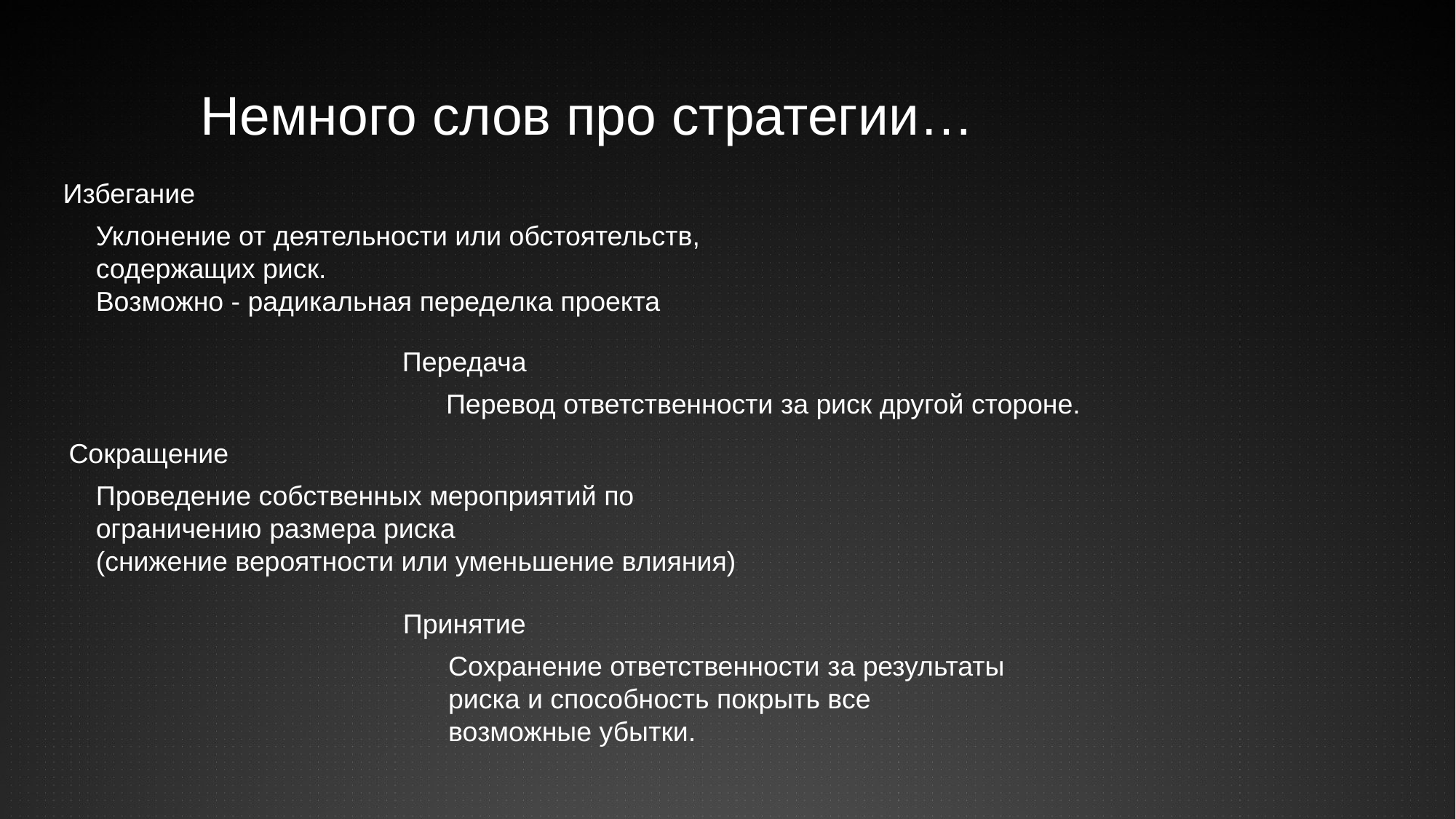

Избегаем:
Смерть
Нехватку технических знаний
Алкоголь

Передаем:
Отсутствие знания предмета
Погодные условия
Утерю части проделанной работы

Сокращаем:
Семейные проблемы
Беременность
Проблемы в общежитии
Голод
Отключение интернета
Болезни
Лень
Выгорание

Принимаем:
Технические неполадки
Депрессию
Несобранность
Колёсики
Потерю мотивации
Завалы по учёбе
Матрица рисков
Стратегия
уменьшения рисков
Немного слов про стратегии…

|  | Незначительная | Невысокая | Умеренная | Значительная |
| --- | --- | --- | --- | --- |
| Практические нереальное событие | Выигрыш в лотерею | Семейные проблемы | Беременность Появление ребёнка | Смерть |
| Маловероятно | Отсутствие знания предмета | Погодные условия | Технические неполадки | Депрессия |
| Возможно | Несобранность | Утеря части проделанной работы | Проблемы в общежитии (отсутствие воды, электричества) | Голодание |
| Вероятно | Отключение интернета | Потеря мотивации | Болезни | Лень |
| Практически неизбежное | Нехватка тех. знаний | Алкоголь | Выгорание | Завалы по учёбе |

Избегание

Уклонение от деятельности или обстоятельств,
содержащих риск.
Возможно - радикальная переделка проекта
Передача
Перевод ответственности за риск другой стороне.
Сокращение
Проведение собственных мероприятий по ограничению размера риска
(снижение вероятности или уменьшение влияния)
Принятие
Сохранение ответственности за результаты риска и способность покрыть все возможные убытки.